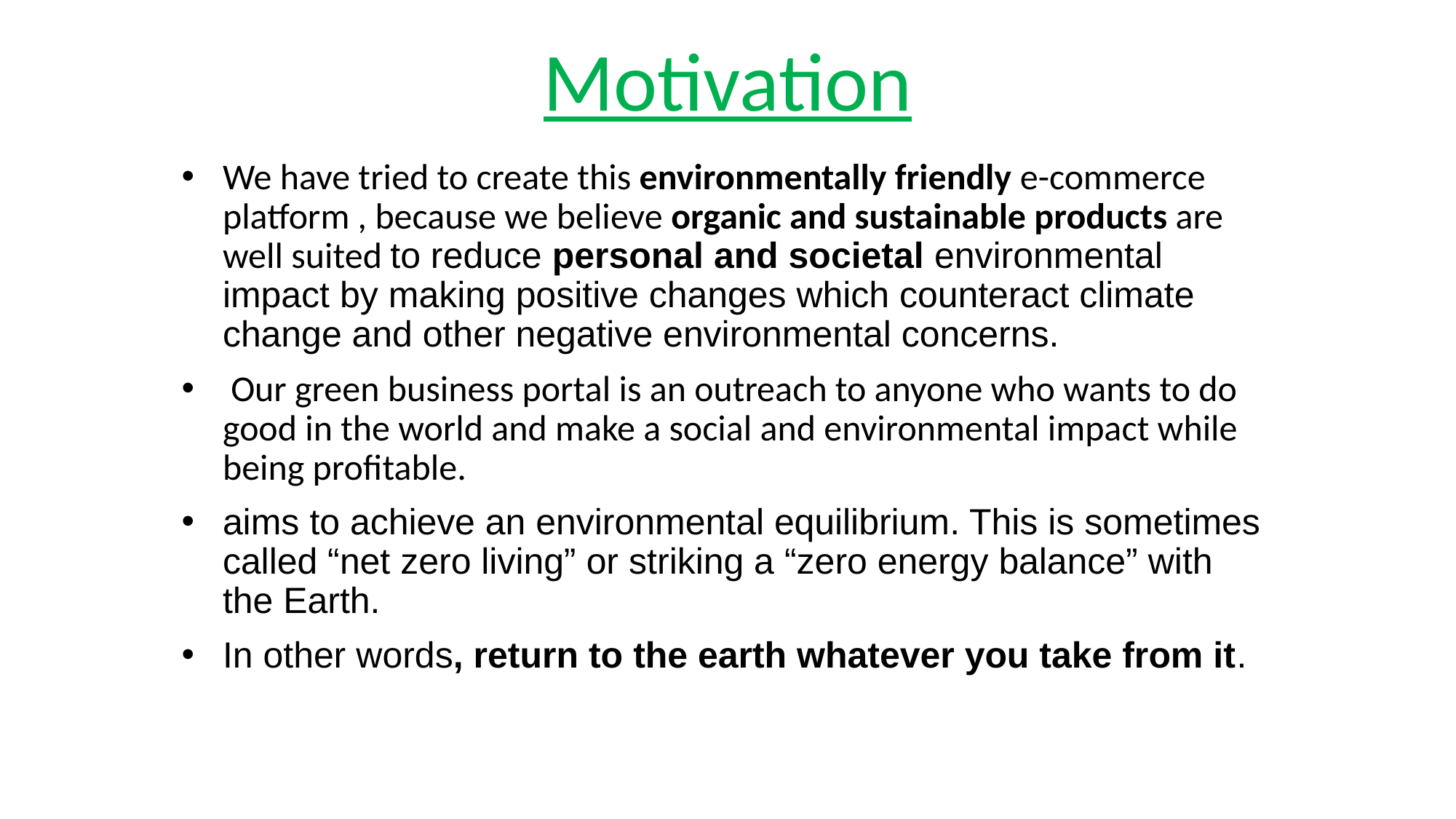

Motivation
We have tried to create this environmentally friendly e-commerce  platform , because we believe organic and sustainable products are well suited to reduce personal and societal environmental impact by making positive changes which counteract climate change and other negative environmental concerns.
 Our green business portal is an outreach to anyone who wants to do good in the world and make a social and environmental impact while being profitable.
aims to achieve an environmental equilibrium. This is sometimes called “net zero living” or striking a “zero energy balance” with the Earth.
In other words, return to the earth whatever you take from it.